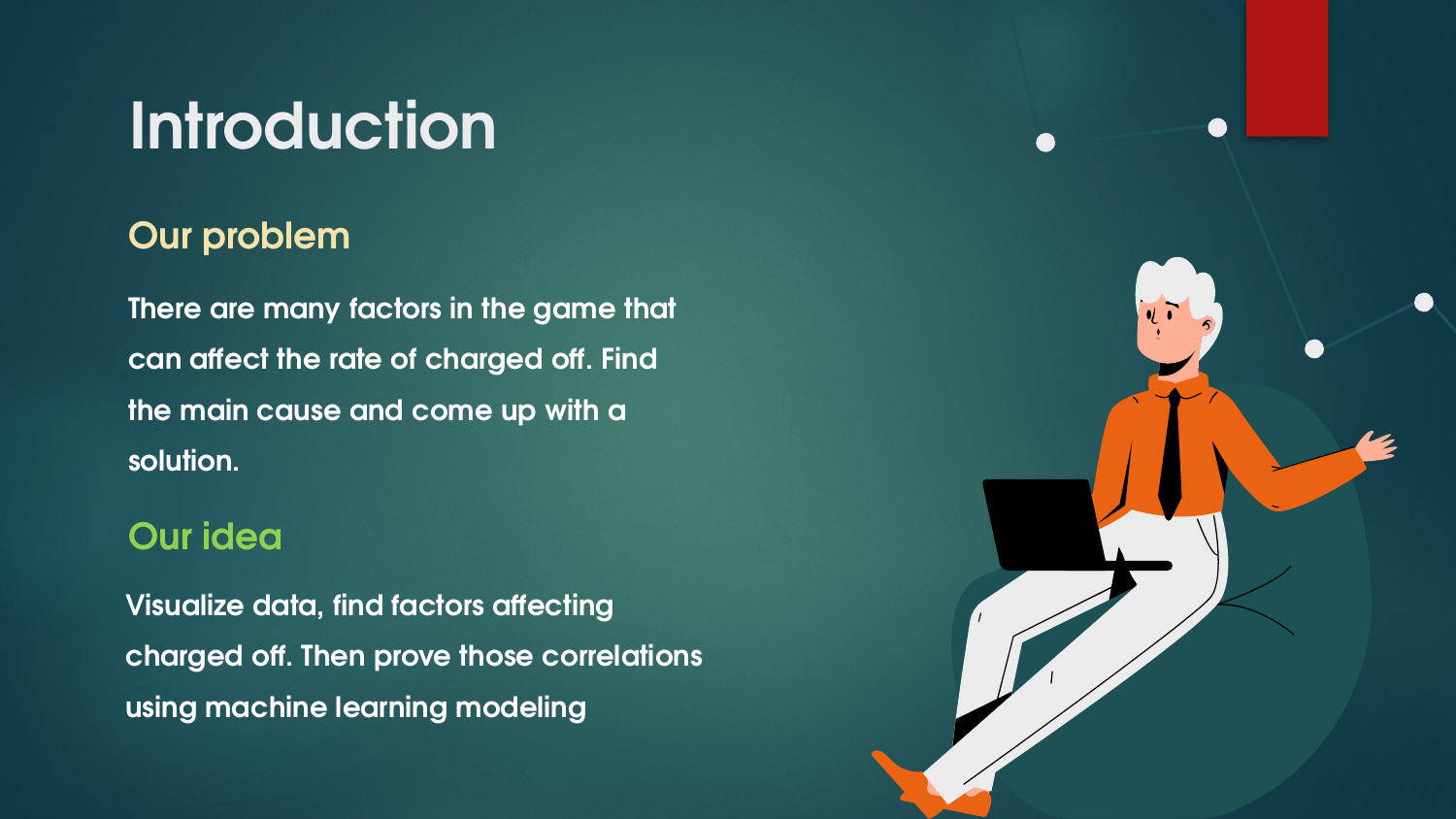

# Introduction
Our problem

There are many factors in the game that can affect the rate of charged off. Find the main cause and come up with a solution.
Our idea
Visualize data, find factors affecting charged off. Then prove those correlations using machine learning modeling